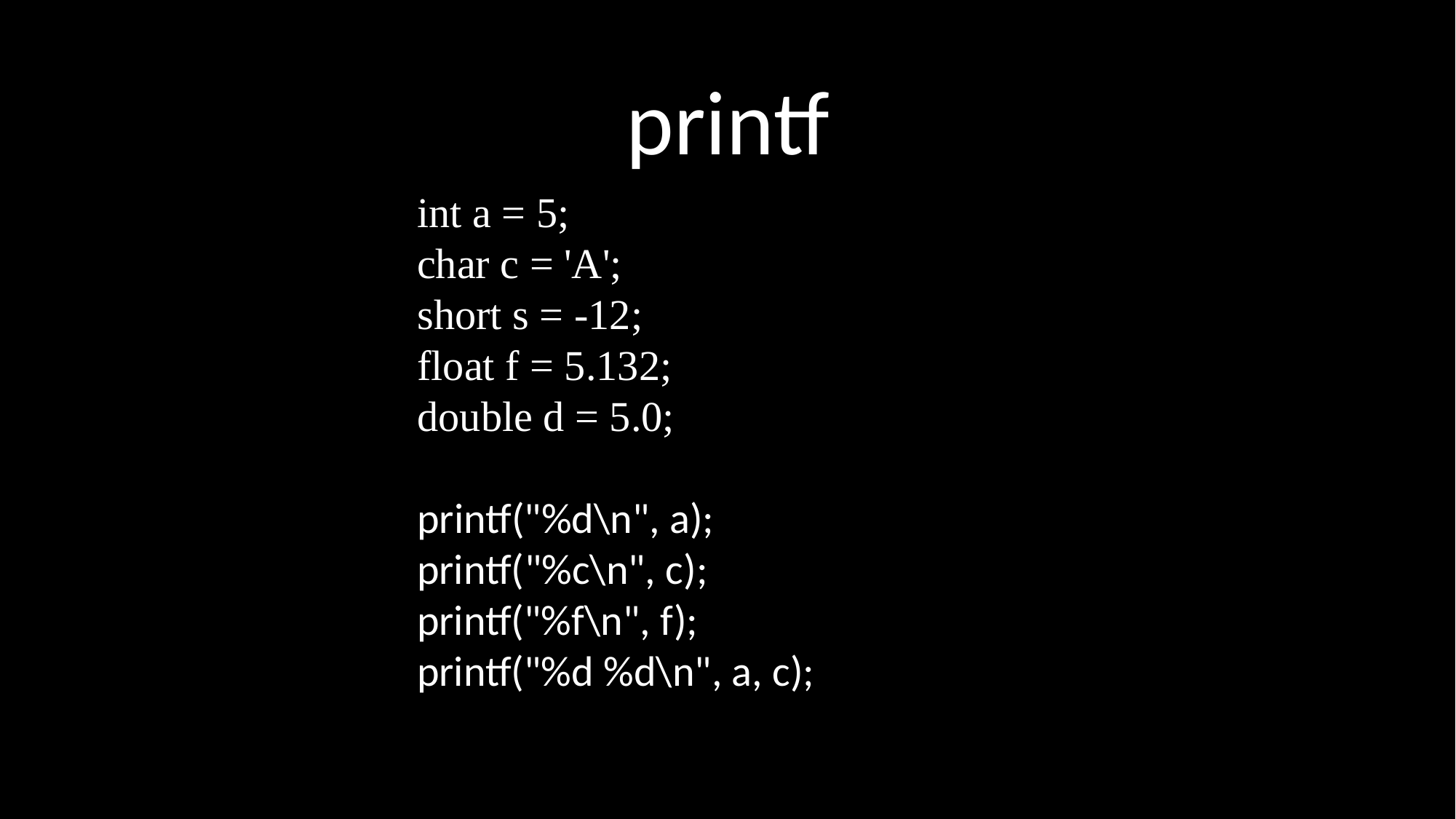

printf
int a = 5;
char c = 'A';
short s = -12;
float f = 5.132;
double d = 5.0;

printf("%d\n", a);
printf("%c\n", c);
printf("%f\n", f);
printf("%d %d\n", a, c);